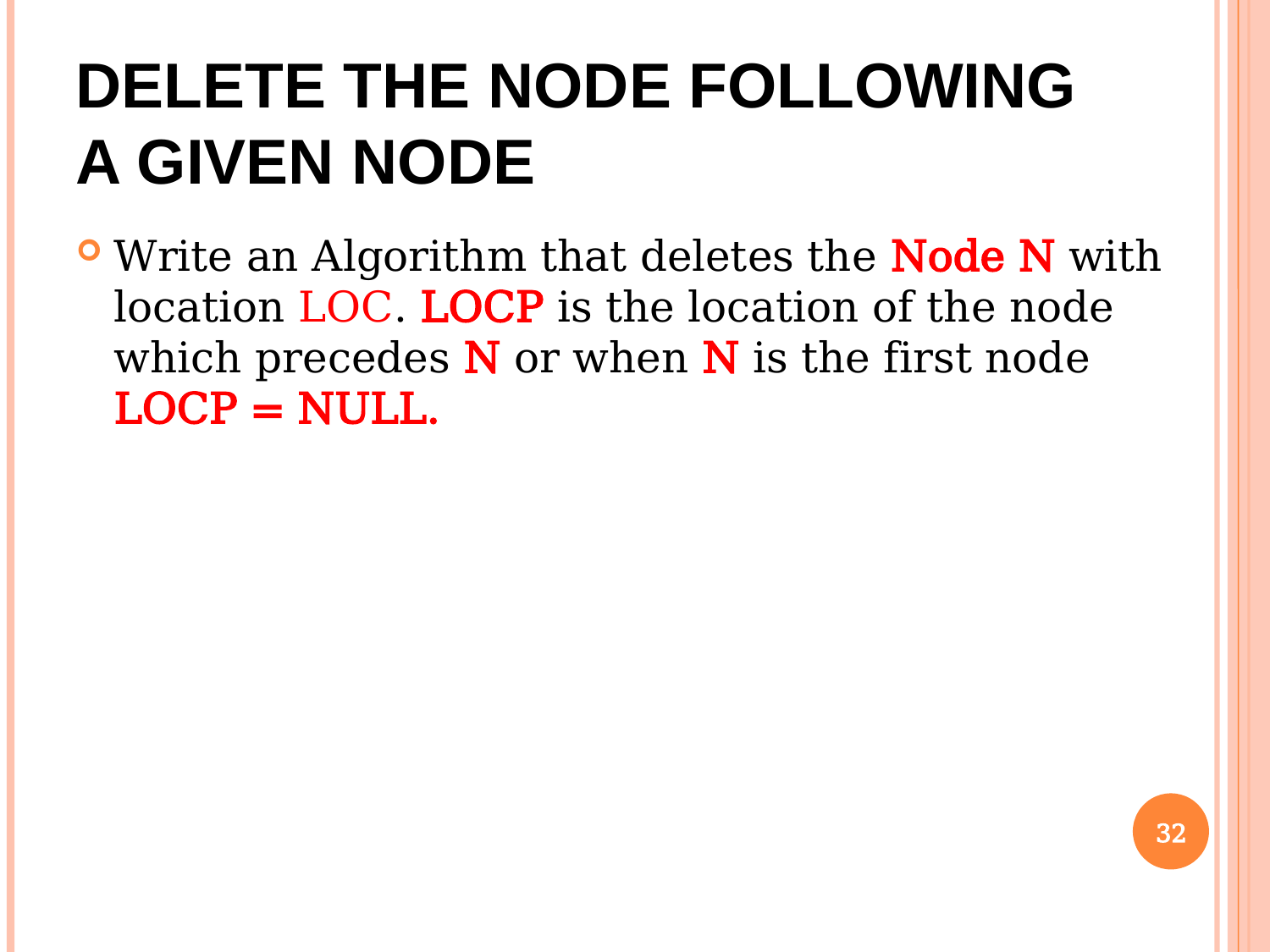

# Delete the Node Following a Given Node
Write an Algorithm that deletes the Node N with location LOC. LOCP is the location of the node which precedes N or when N is the first node LOCP = NULL.

32